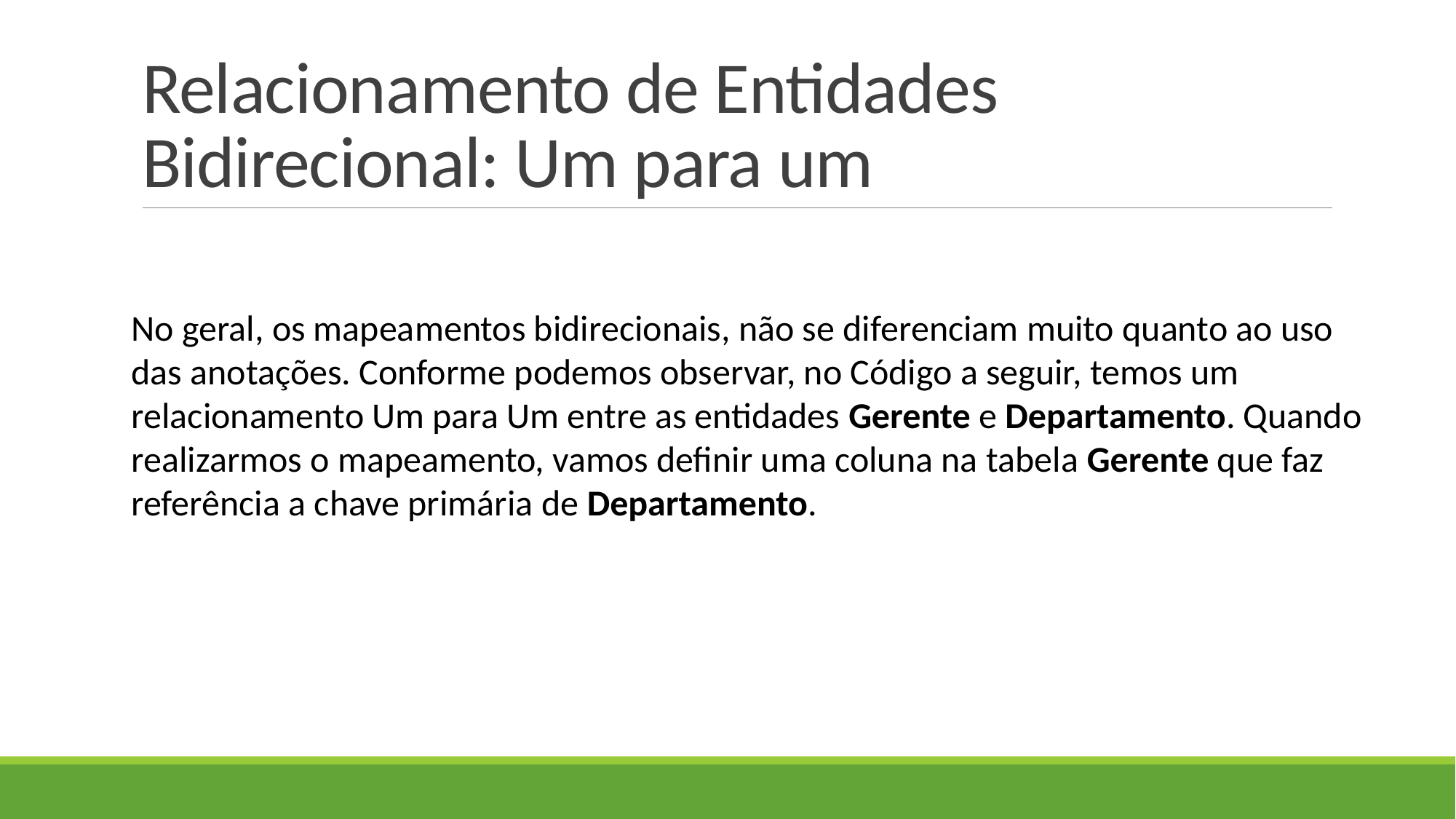

# Relacionamento de Entidades Bidirecional: Um para um
No geral, os mapeamentos bidirecionais, não se diferenciam muito quanto ao uso das anotações. Conforme podemos observar, no Código a seguir, temos um relacionamento Um para Um entre as entidades Gerente e Departamento. Quando realizarmos o mapeamento, vamos definir uma coluna na tabela Gerente que faz referência a chave primária de Departamento.